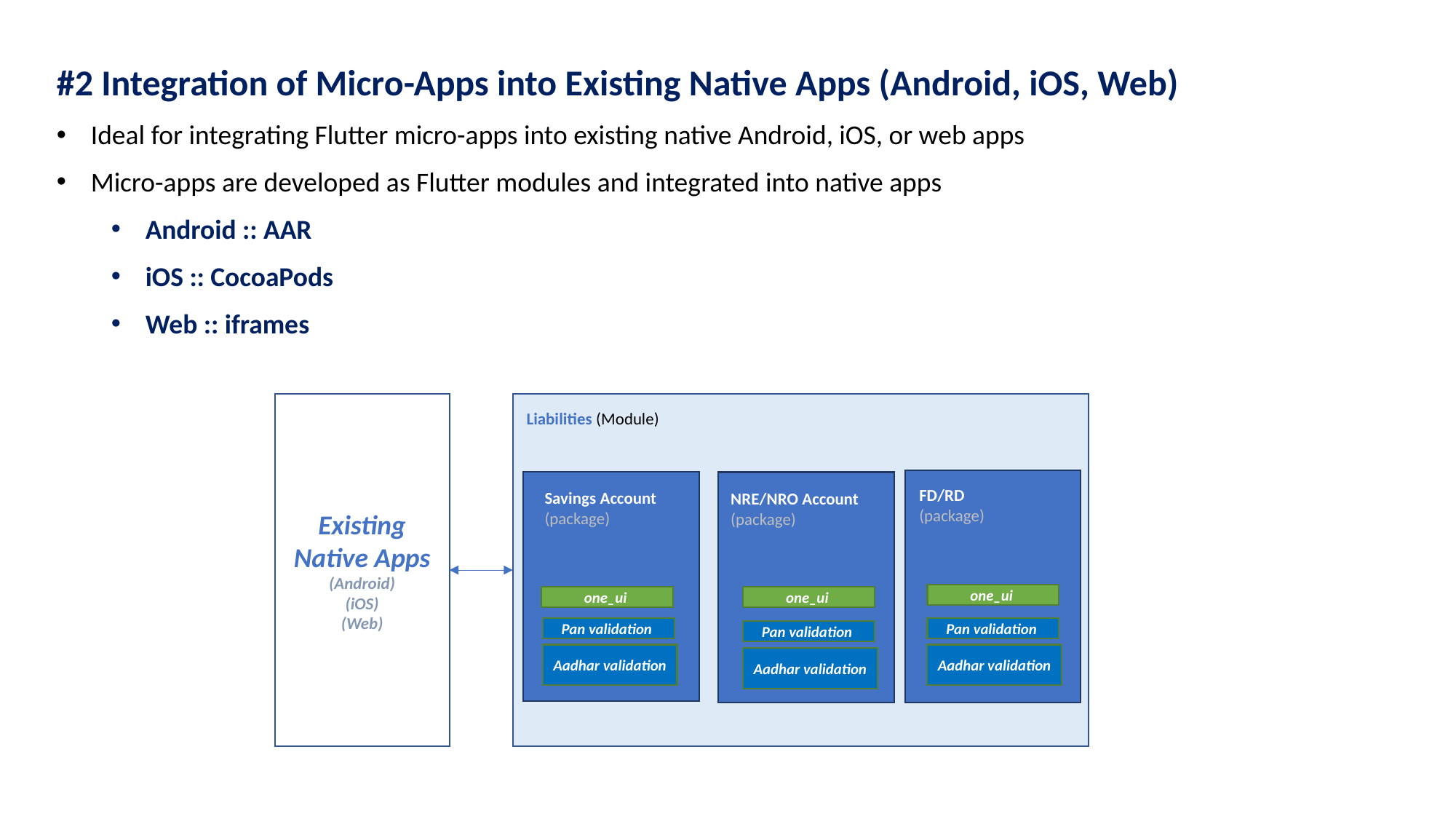

#2 Integration of Micro-Apps into Existing Native Apps (Android, iOS, Web)
Ideal for integrating Flutter micro-apps into existing native Android, iOS, or web apps
Micro-apps are developed as Flutter modules and integrated into native apps
Android :: AAR
iOS :: CocoaPods
Web :: iframes

Existing Native Apps
(Android)
(iOS)
(Web)

Liabilities (Module)

(package)

(package)

FD/RD
(package)
Savings Account (package)
NRE/NRO Account (package)
one_ui
one_ui
one_ui
Pan validation
Pan validation
Pan validation
Aadhar validation
Aadhar validation
Aadhar validation